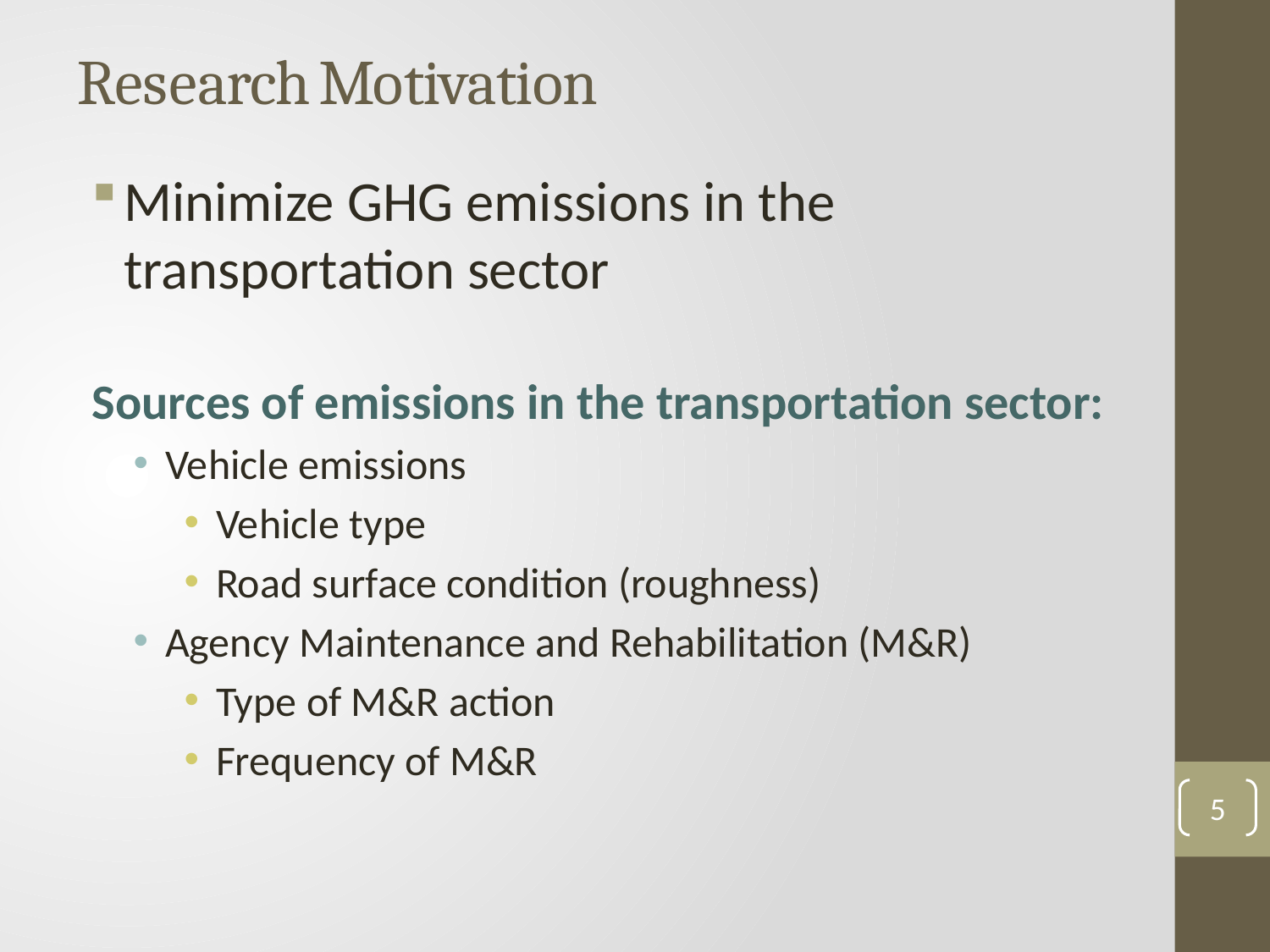

# Research Motivation
Minimize GHG emissions in the transportation sector

Sources of emissions in the transportation sector:
Vehicle emissions
Vehicle type
Road surface condition (roughness)
Agency Maintenance and Rehabilitation (M&R)
Type of M&R action
Frequency of M&R
5